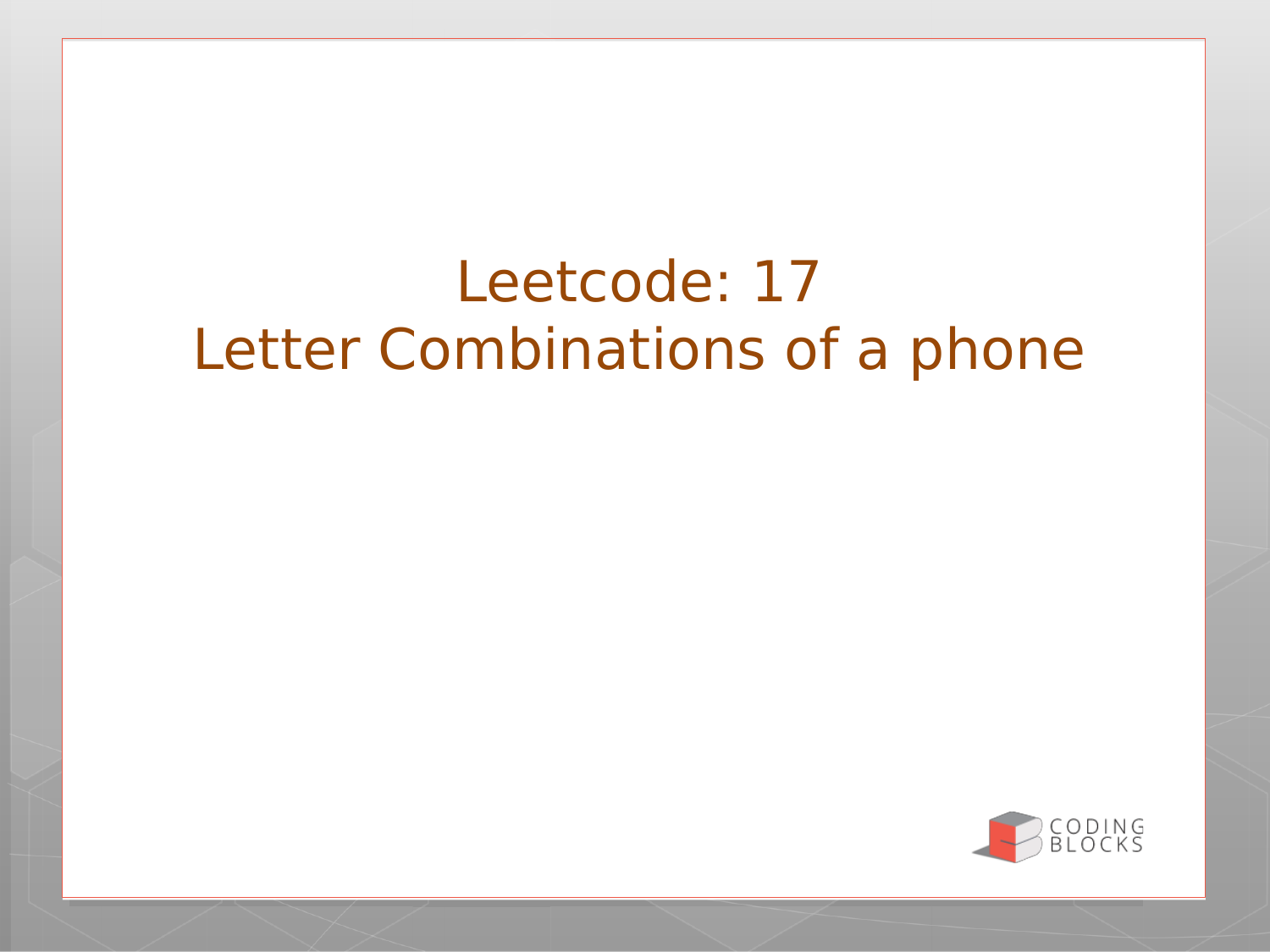

# Leetcode: 17 Letter Combinations of a phone